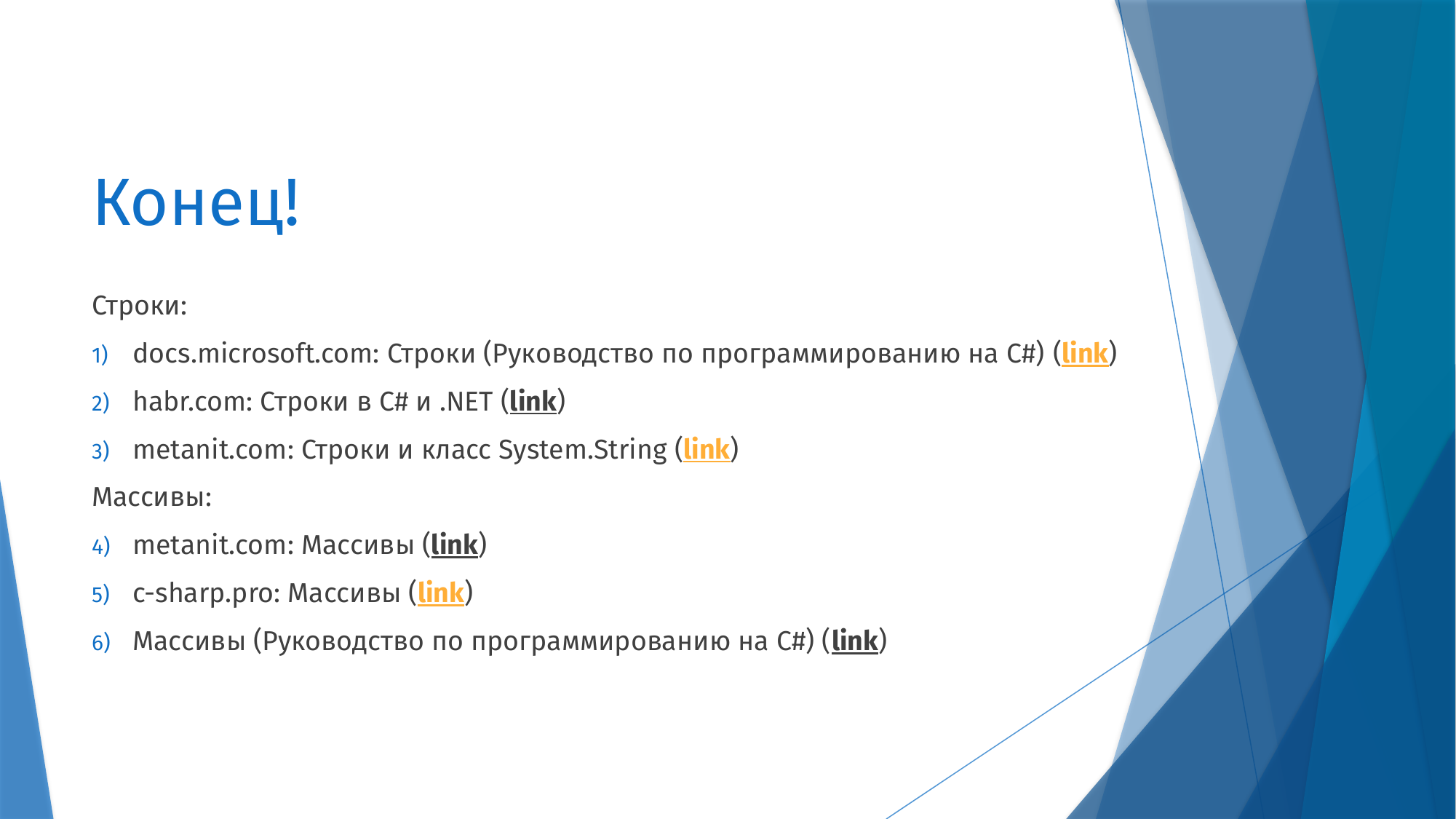

# Конец!
Строки:
docs.microsoft.com: Строки (Руководство по программированию на C#) (link)
habr.com: Строки в C# и .NET (link)
metanit.com: Строки и класс System.String (link)
Массивы:
metanit.com: Массивы (link)
c-sharp.pro: Массивы (link)
Массивы (Руководство по программированию на C#) (link)